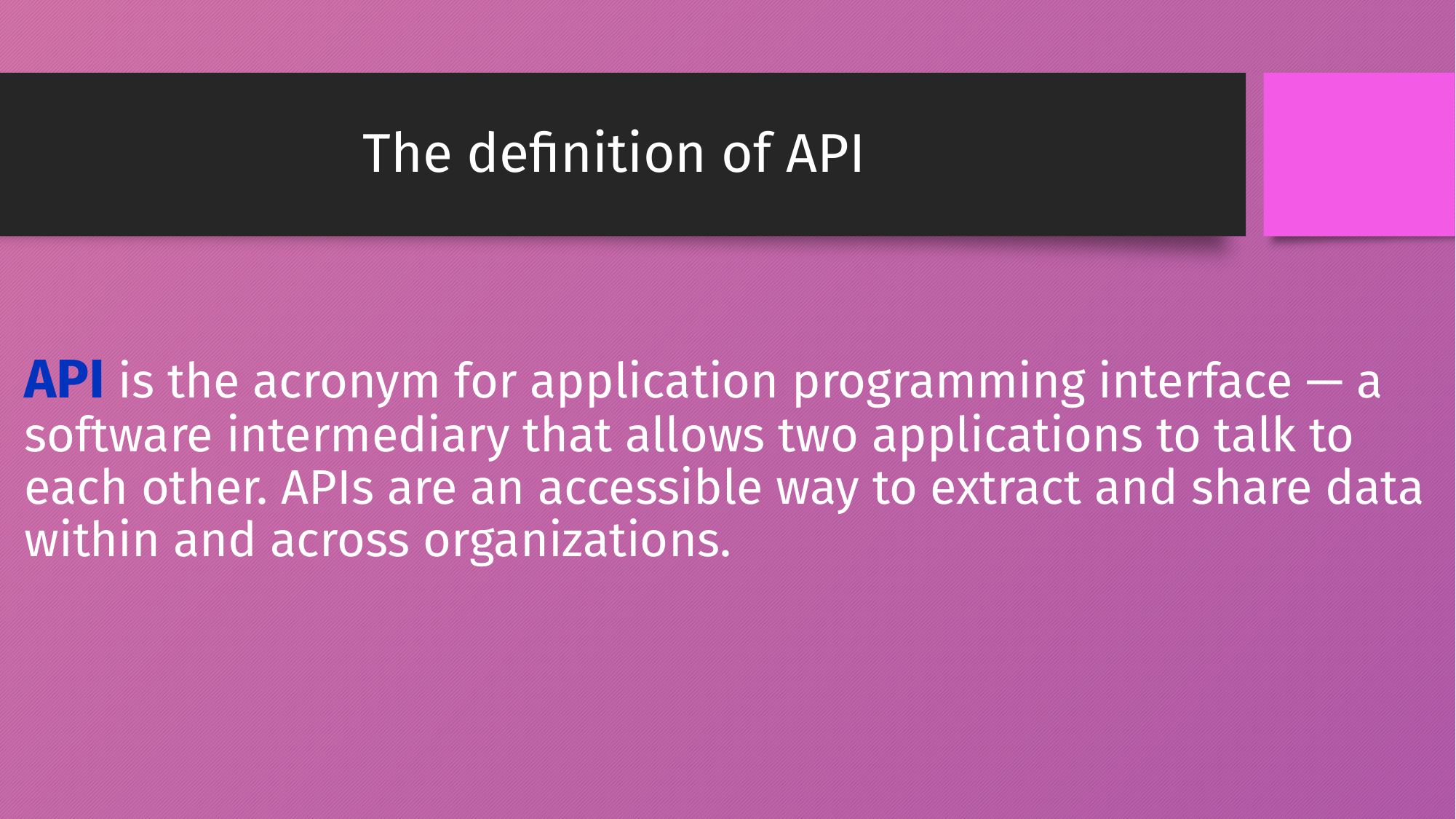

# The definition of API
API is the acronym for application programming interface — a software intermediary that allows two applications to talk to each other. APIs are an accessible way to extract and share data within and across organizations.